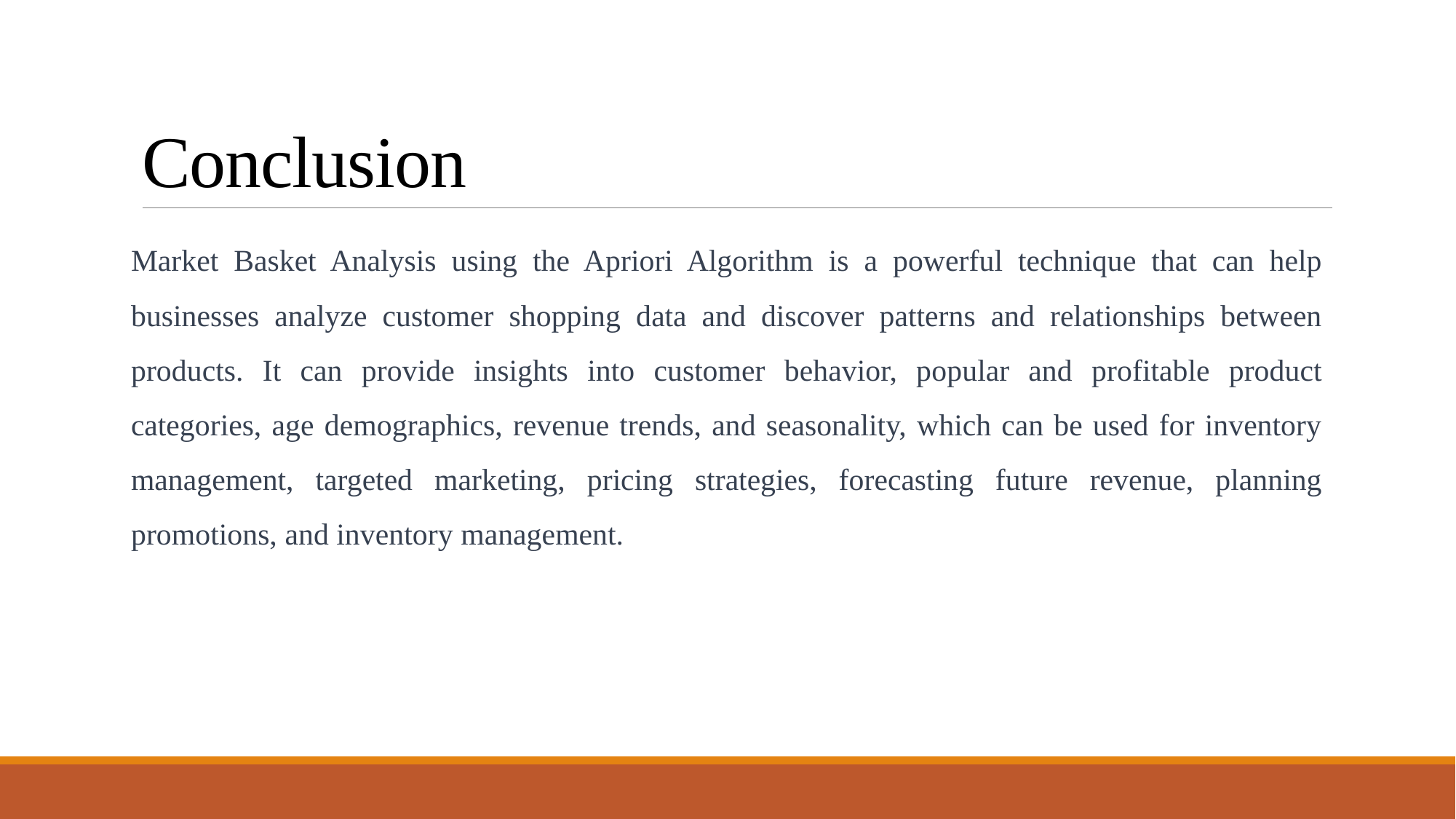

# Conclusion
Market Basket Analysis using the Apriori Algorithm is a powerful technique that can help businesses analyze customer shopping data and discover patterns and relationships between products. It can provide insights into customer behavior, popular and profitable product categories, age demographics, revenue trends, and seasonality, which can be used for inventory management, targeted marketing, pricing strategies, forecasting future revenue, planning promotions, and inventory management.